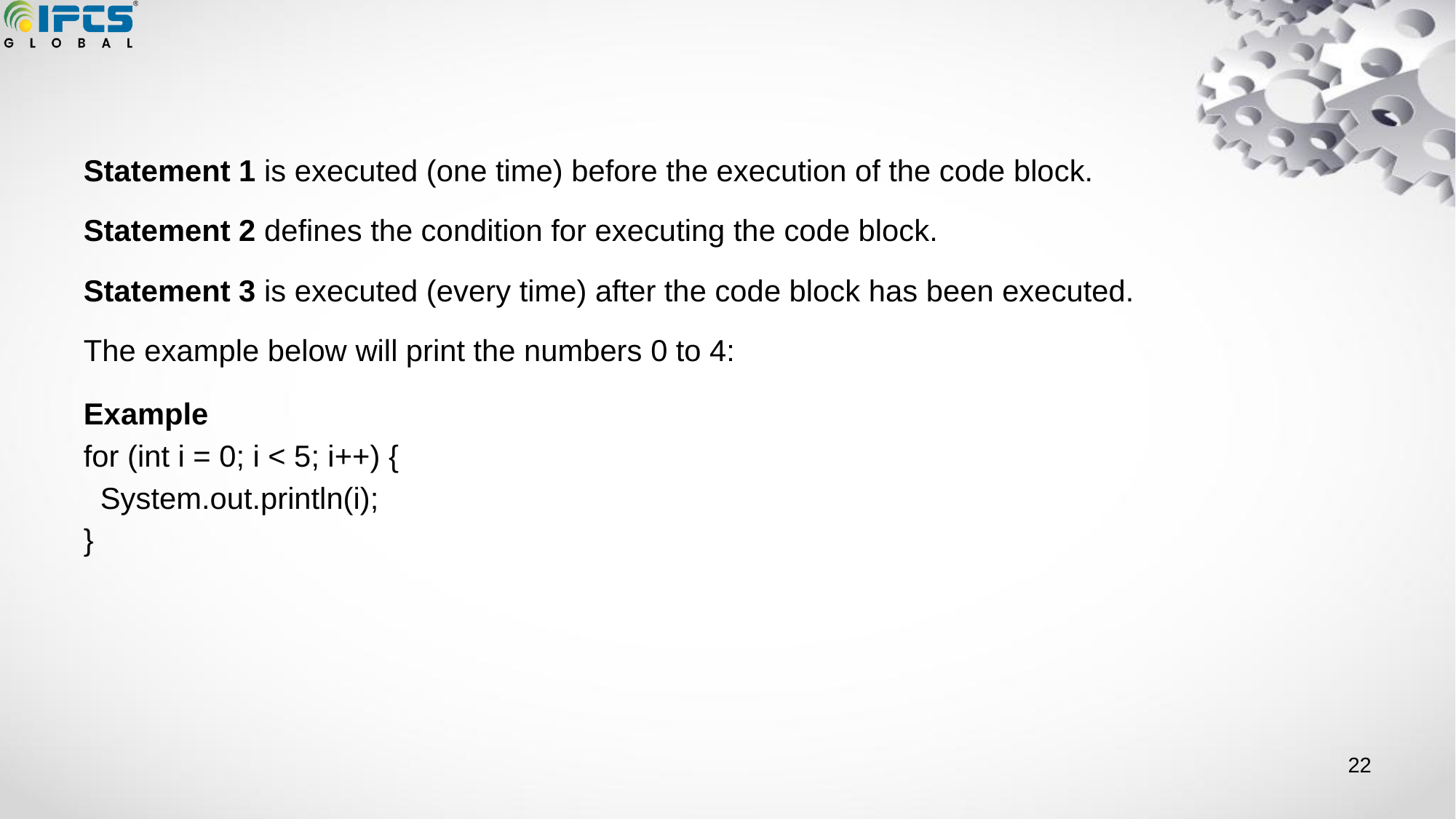

#
Statement 1 is executed (one time) before the execution of the code block.
Statement 2 defines the condition for executing the code block.
Statement 3 is executed (every time) after the code block has been executed.
The example below will print the numbers 0 to 4:
Example
for (int i = 0; i < 5; i++) {
  System.out.println(i);
}

22